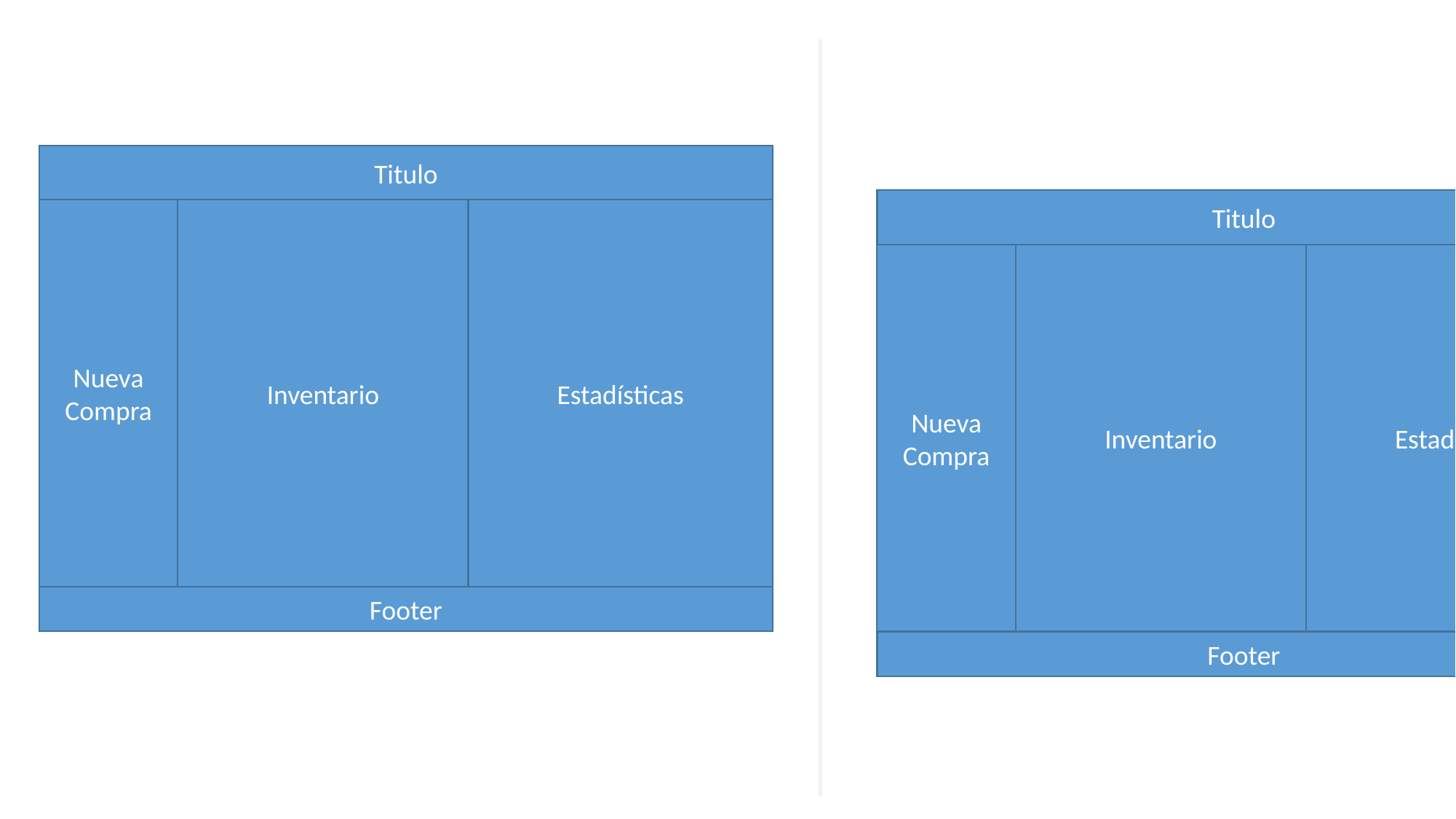

Titulo
Titulo
Nueva Compra
Inventario
Estadísticas
Nueva Compra
Inventario
Estadísticas
Footer
Footer